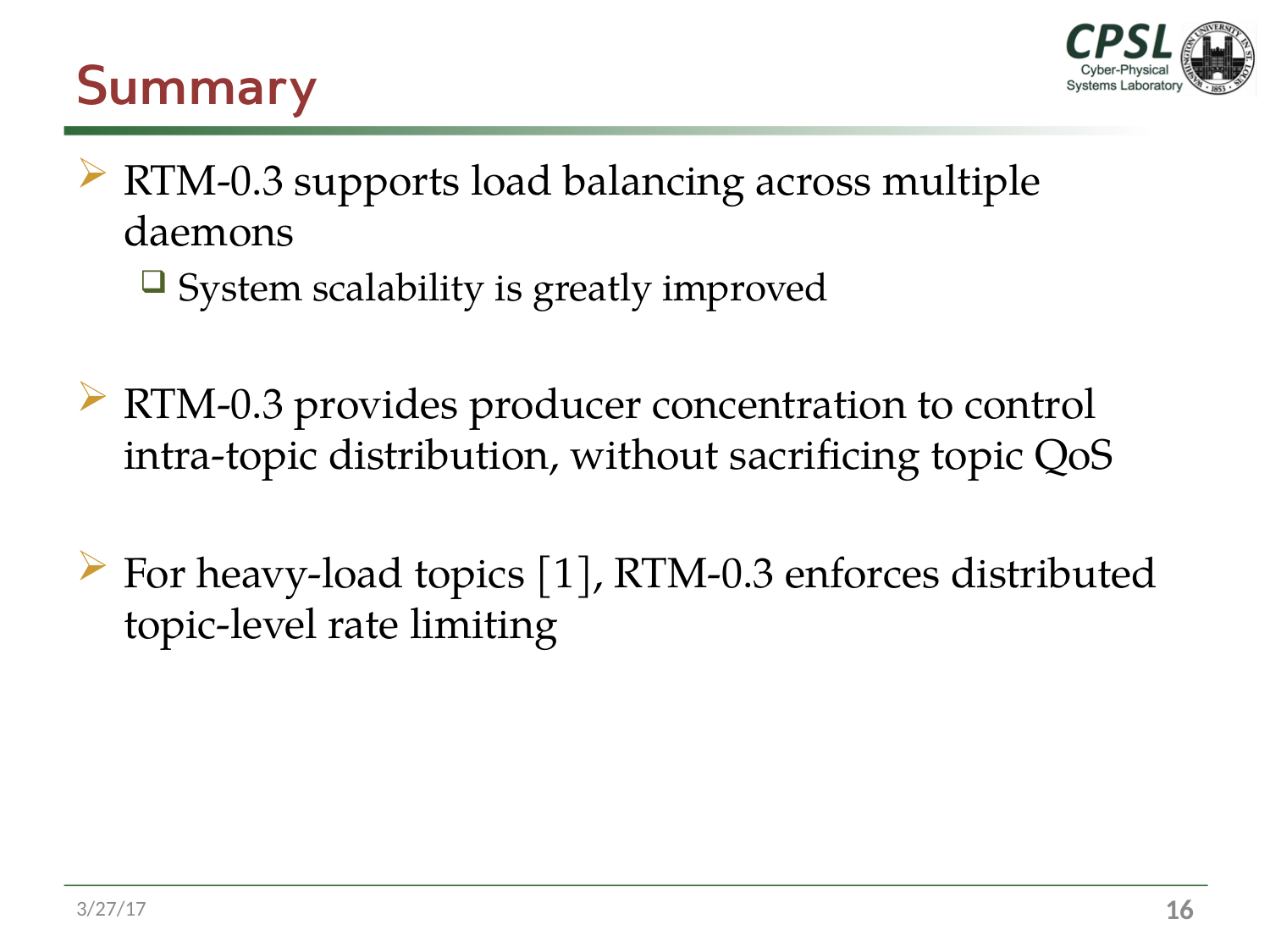

# Summary
RTM-0.3 supports load balancing across multiple daemons
System scalability is greatly improved

RTM-0.3 provides producer concentration to control intra-topic distribution, without sacrificing topic QoS

For heavy-load topics [1], RTM-0.3 enforces distributed topic-level rate limiting

3/27/17

16